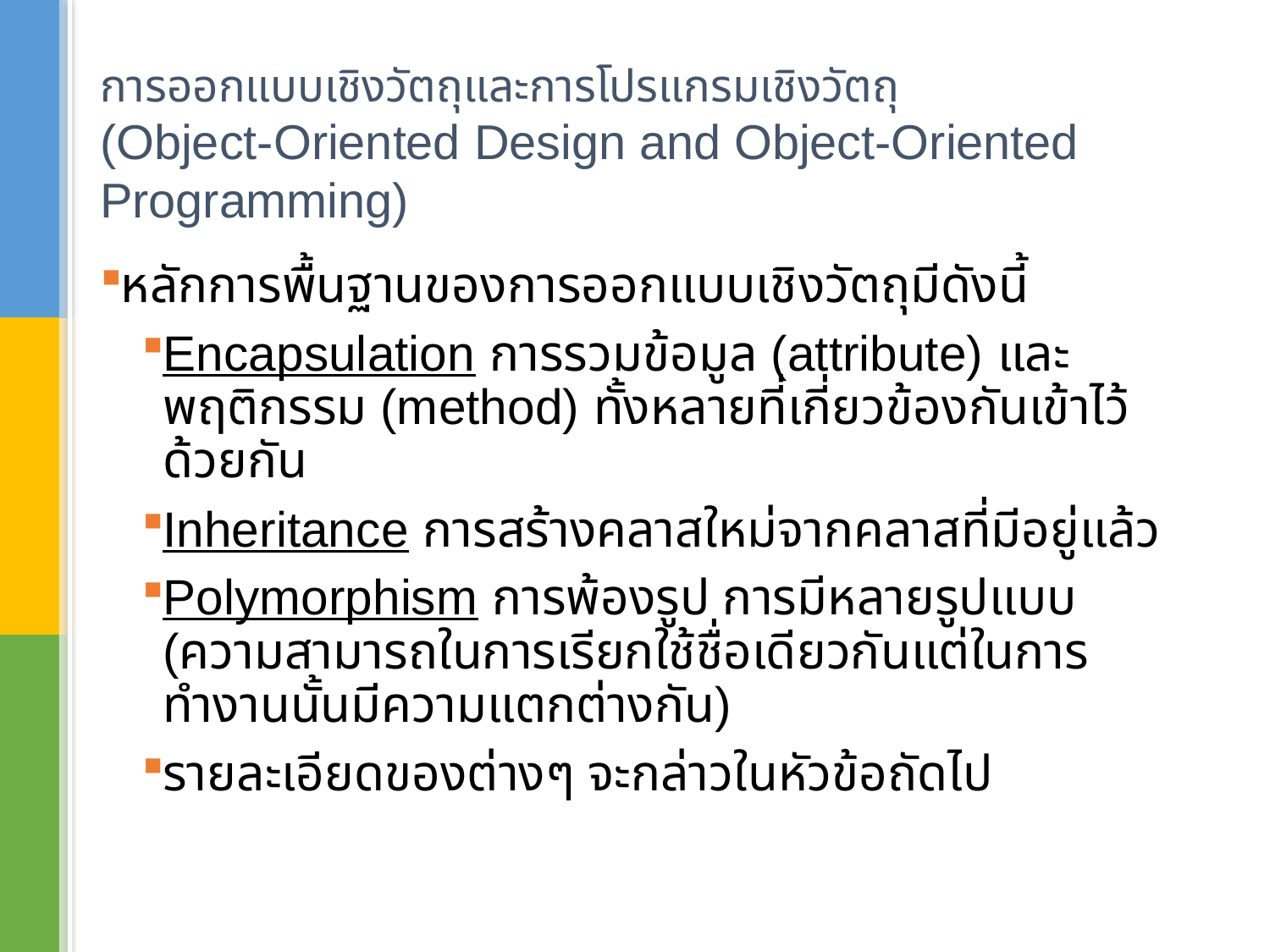

# การออกแบบเชิงวัตถุและการโปรแกรมเชิงวัตถุ (Object-Oriented Design and Object-Oriented Programming)
หลักการพื้นฐานของการออกแบบเชิงวัตถุมีดังนี้
Encapsulation การรวมข้อมูล (attribute) และพฤติกรรม (method) ทั้งหลายที่เกี่ยวข้องกันเข้าไว้ด้วยกัน
Inheritance การสร้างคลาสใหม่จากคลาสที่มีอยู่แล้ว
Polymorphism การพ้องรูป การมีหลายรูปแบบ (ความสามารถในการเรียกใช้ชื่อเดียวกันแต่ในการทำงานนั้นมีความแตกต่างกัน)
รายละเอียดของต่างๆ จะกล่าวในหัวข้อถัดไป